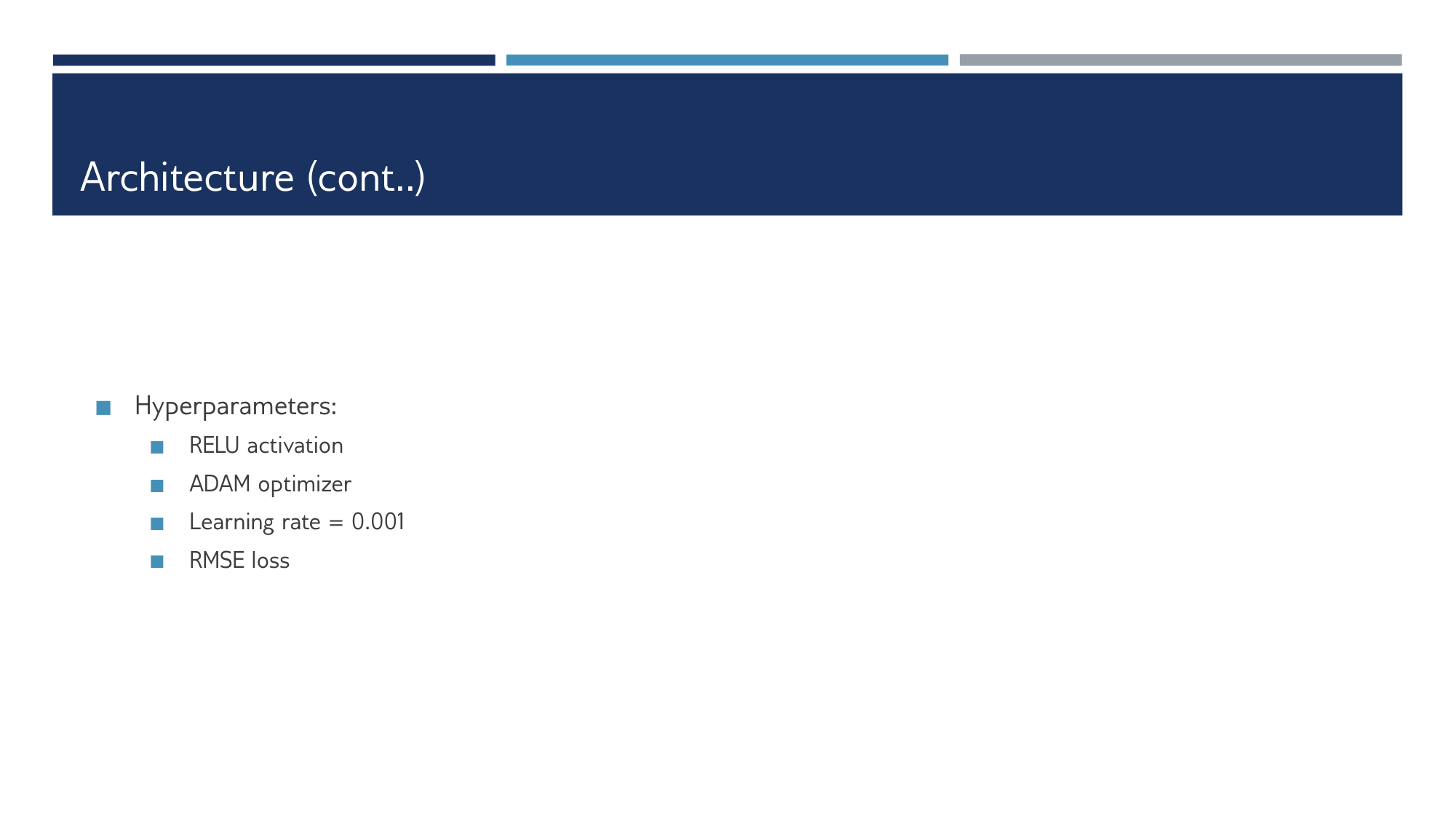

# Architecture (cont..)
Hyperparameters:
RELU activation
ADAM optimizer
Learning rate = 0.001
RMSE loss